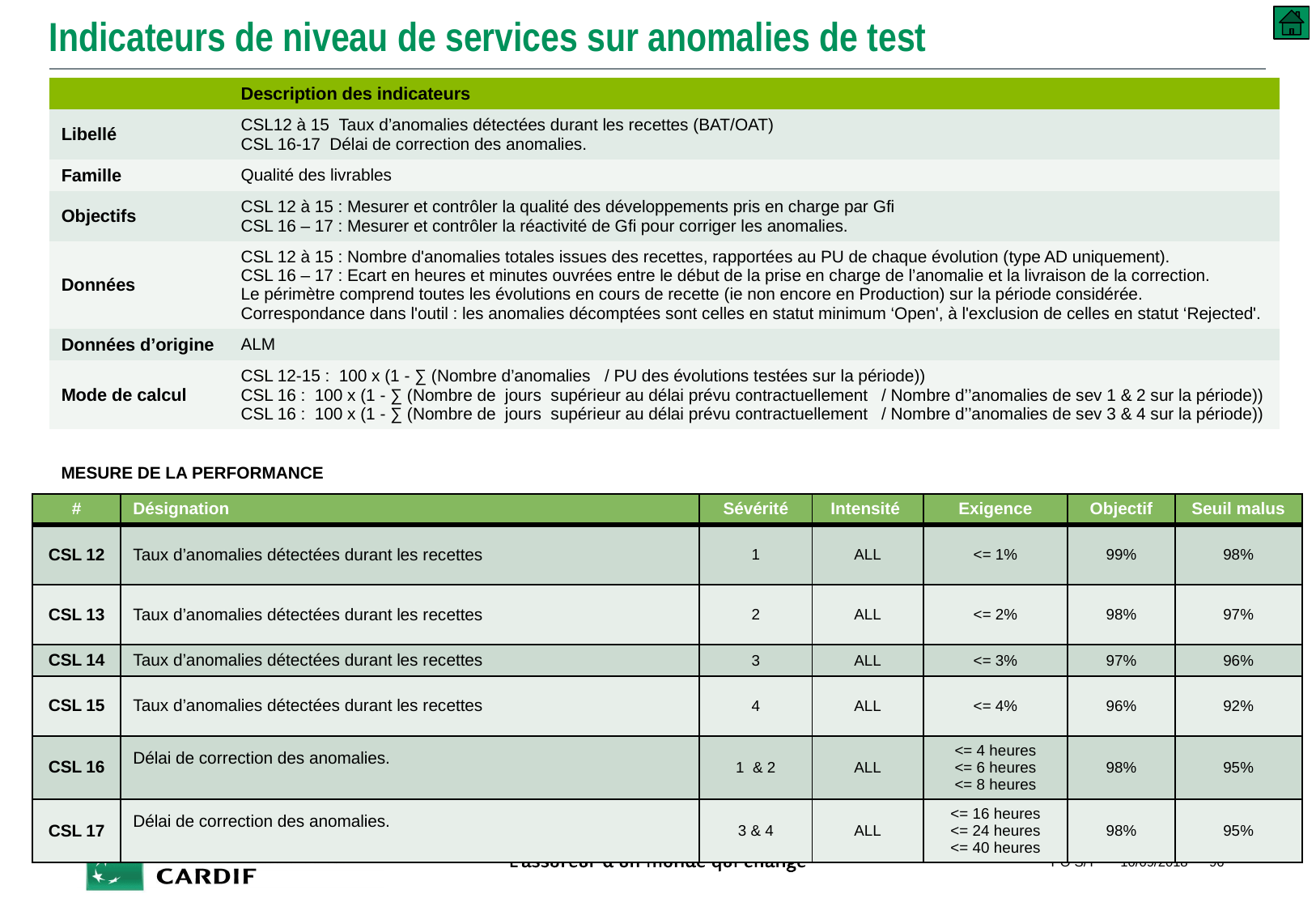

# Indicateurs de niveau de services sur anomalies de test
|  | Description des indicateurs |
| --- | --- |
| Libellé | CSL12 à 15 Taux d’anomalies détectées durant les recettes (BAT/OAT) CSL 16-17 Délai de correction des anomalies. |
| Famille | Qualité des livrables |
| Objectifs | CSL 12 à 15 : Mesurer et contrôler la qualité des développements pris en charge par Gfi CSL 16 – 17 : Mesurer et contrôler la réactivité de Gfi pour corriger les anomalies. |
| Données | CSL 12 à 15 : Nombre d'anomalies totales issues des recettes, rapportées au PU de chaque évolution (type AD uniquement). CSL 16 – 17 : Ecart en heures et minutes ouvrées entre le début de la prise en charge de l’anomalie et la livraison de la correction. Le périmètre comprend toutes les évolutions en cours de recette (ie non encore en Production) sur la période considérée. Correspondance dans l'outil : les anomalies décomptées sont celles en statut minimum ‘Open', à l'exclusion de celles en statut ‘Rejected'. |
| Données d’origine | ALM |
| Mode de calcul | CSL 12-15 : 100 x (1 - ∑ (Nombre d’anomalies / PU des évolutions testées sur la période)) CSL 16 : 100 x (1 - ∑ (Nombre de jours supérieur au délai prévu contractuellement / Nombre d’’anomalies de sev 1 & 2 sur la période)) CSL 16 : 100 x (1 - ∑ (Nombre de jours supérieur au délai prévu contractuellement / Nombre d’’anomalies de sev 3 & 4 sur la période)) |
MESURE DE LA PERFORMANCE
| # | Désignation | Sévérité | Intensité | Exigence | Objectif | Seuil malus |
| --- | --- | --- | --- | --- | --- | --- |
| CSL 12 | Taux d’anomalies détectées durant les recettes | 1 | ALL | <= 1% | 99% | 98% |
| CSL 13 | Taux d’anomalies détectées durant les recettes | 2 | ALL | <= 2% | 98% | 97% |
| CSL 14 | Taux d’anomalies détectées durant les recettes | 3 | ALL | <= 3% | 97% | 96% |
| CSL 15 | Taux d’anomalies détectées durant les recettes | 4 | ALL | <= 4% | 96% | 92% |
| CSL 16 | Délai de correction des anomalies. | 1 & 2 | ALL | <= 4 heures <= 6 heures <= 8 heures | 98% | 95% |
| CSL 17 | Délai de correction des anomalies. | 3 & 4 | ALL | <= 16 heures <= 24 heures <= 40 heures | 98% | 95% |
PO S/T
10/09/2018
96